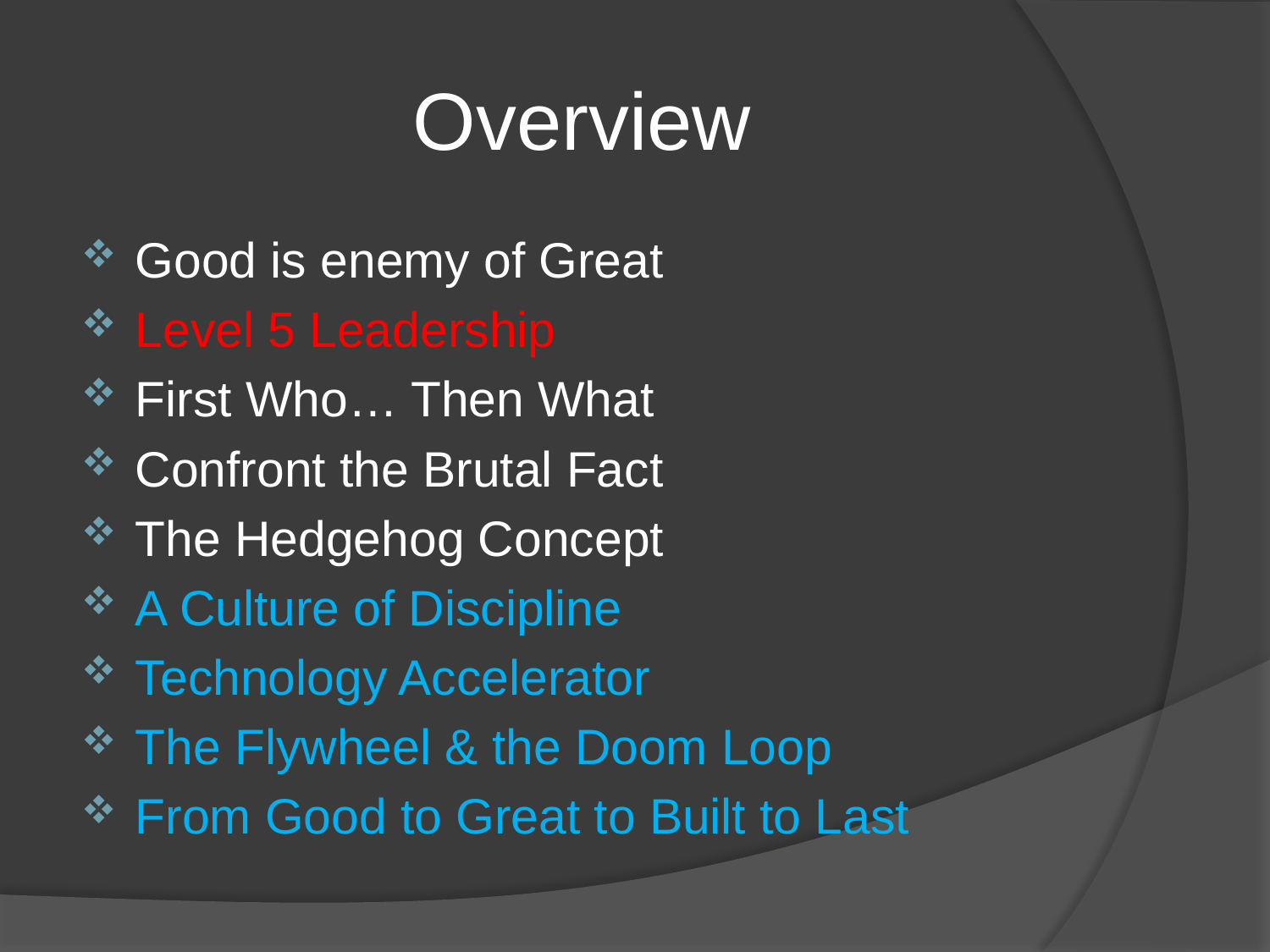

# Overview
Good is enemy of Great
Level 5 Leadership
First Who… Then What
Confront the Brutal Fact
The Hedgehog Concept
A Culture of Discipline
Technology Accelerator
The Flywheel & the Doom Loop
From Good to Great to Built to Last